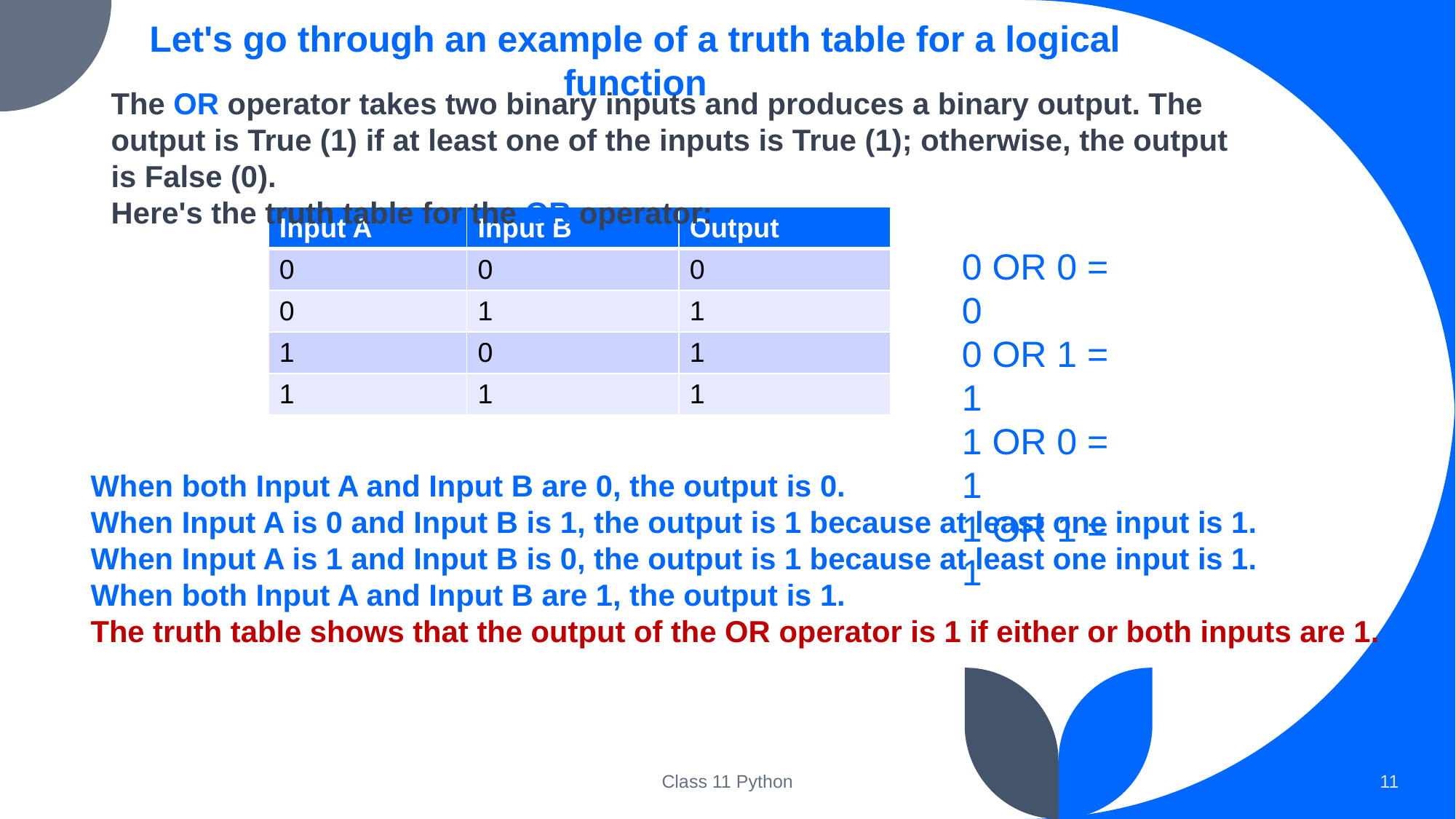

Let's go through an example of a truth table for a logical function
The OR operator takes two binary inputs and produces a binary output. The output is True (1) if at least one of the inputs is True (1); otherwise, the output is False (0).
Here's the truth table for the OR operator:
| Input A | Input B | Output |
| --- | --- | --- |
| 0 | 0 | 0 |
| 0 | 1 | 1 |
| 1 | 0 | 1 |
| 1 | 1 | 1 |
0 OR 0 = 0
0 OR 1 = 1
1 OR 0 = 1
1 OR 1 = 1
When both Input A and Input B are 0, the output is 0.
When Input A is 0 and Input B is 1, the output is 1 because at least one input is 1.
When Input A is 1 and Input B is 0, the output is 1 because at least one input is 1.
When both Input A and Input B are 1, the output is 1.
The truth table shows that the output of the OR operator is 1 if either or both inputs are 1.
Class 11 Python
11